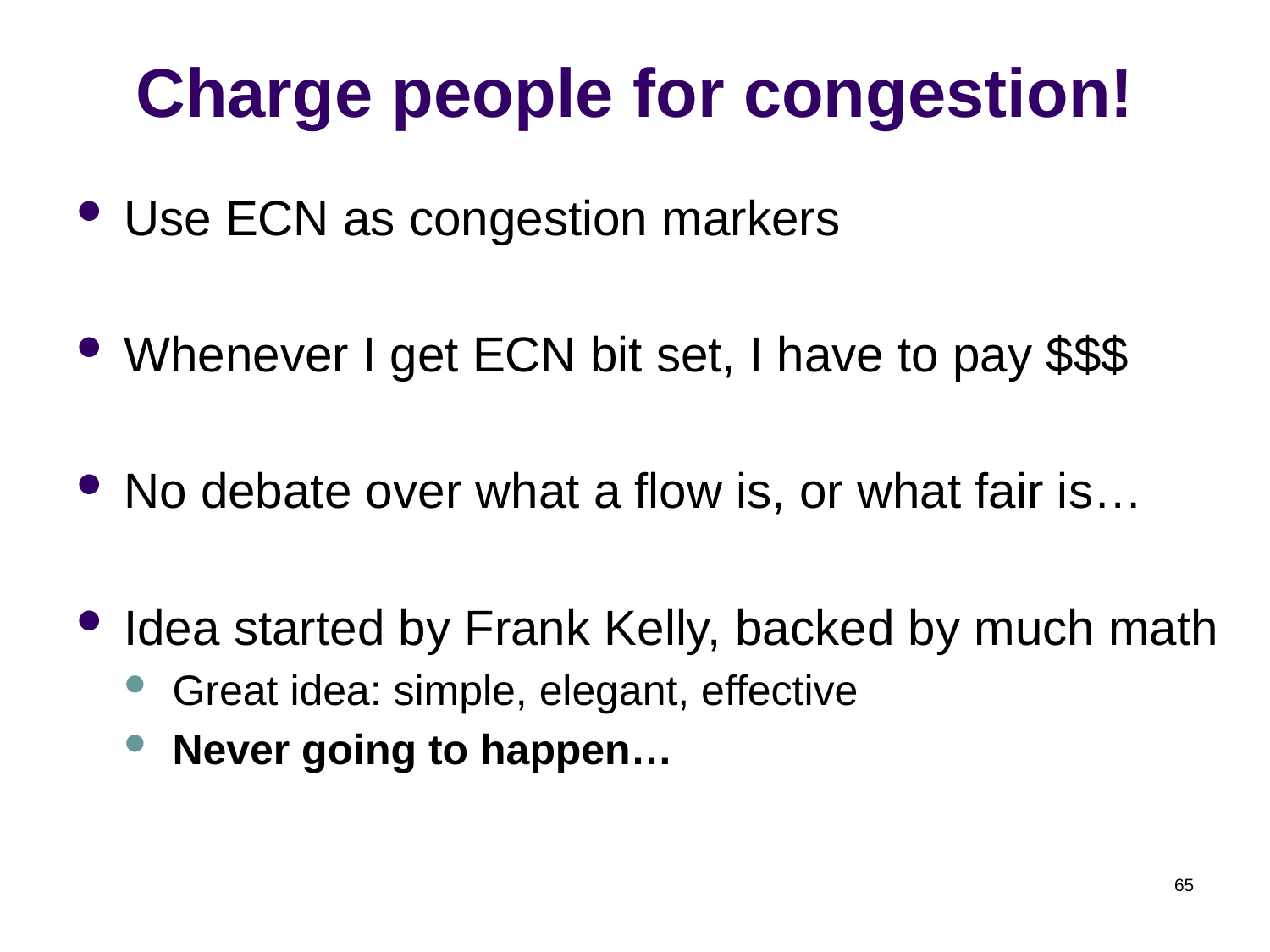

# Charge people for congestion!
Use ECN as congestion markers

Whenever I get ECN bit set, I have to pay $$$

No debate over what a flow is, or what fair is…

Idea started by Frank Kelly, backed by much math
Great idea: simple, elegant, effective
Never going to happen…
65